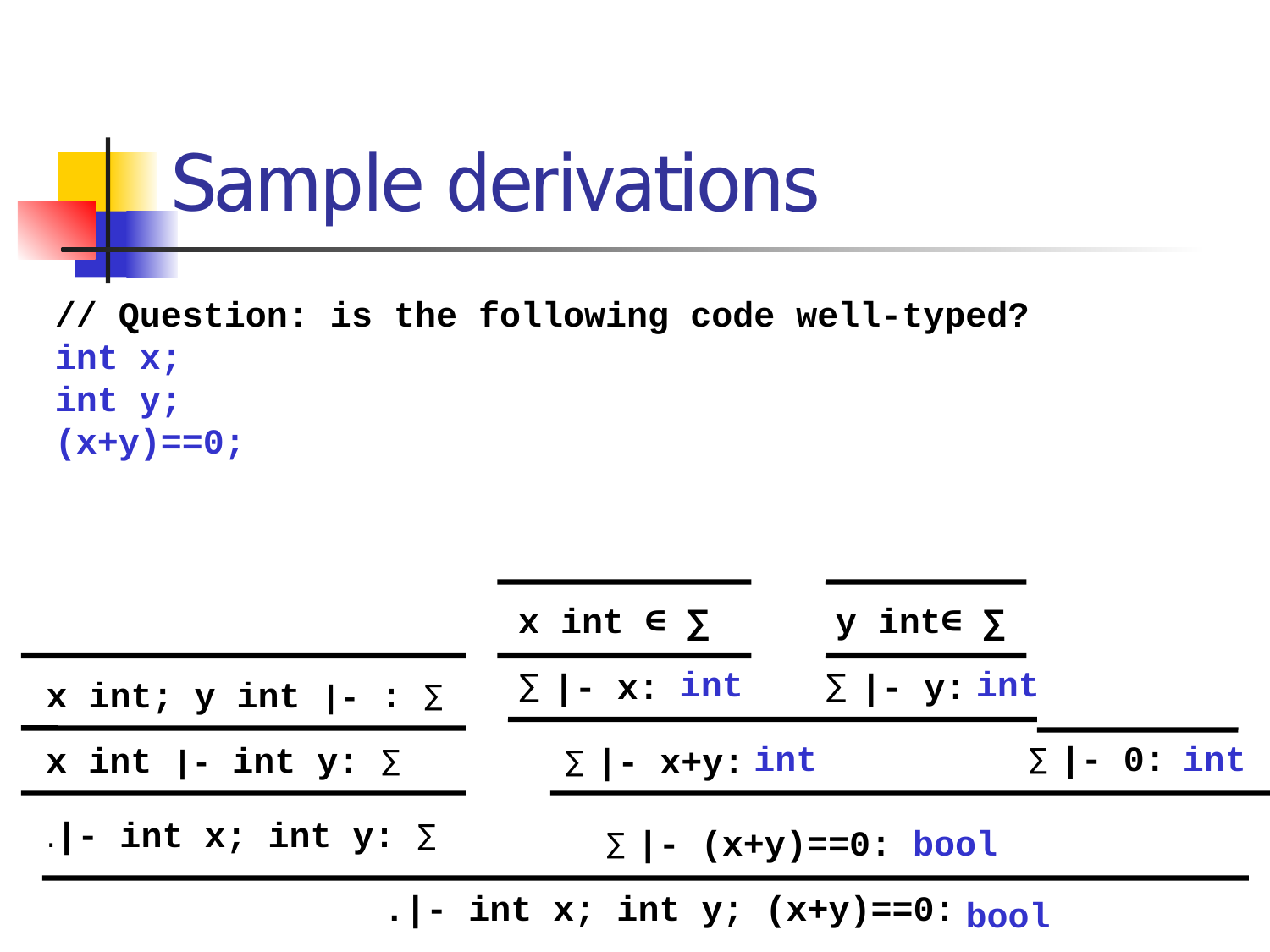

# Sample derivations
// Question: is the following code well-typed?
int x;
int y;
(x+y)==0;

x int ∈ ∑
y int∈ ∑

int

int
∑ |- x:
∑ |- y:
x int; y int |- : ∑

int
∑ |- 0:

int
x int |- int y: ∑
∑ |- x+y:

.|- int x; int y: ∑
∑ |- (x+y)==0:
bool

  .|- int x; int y; (x+y)==0:
bool